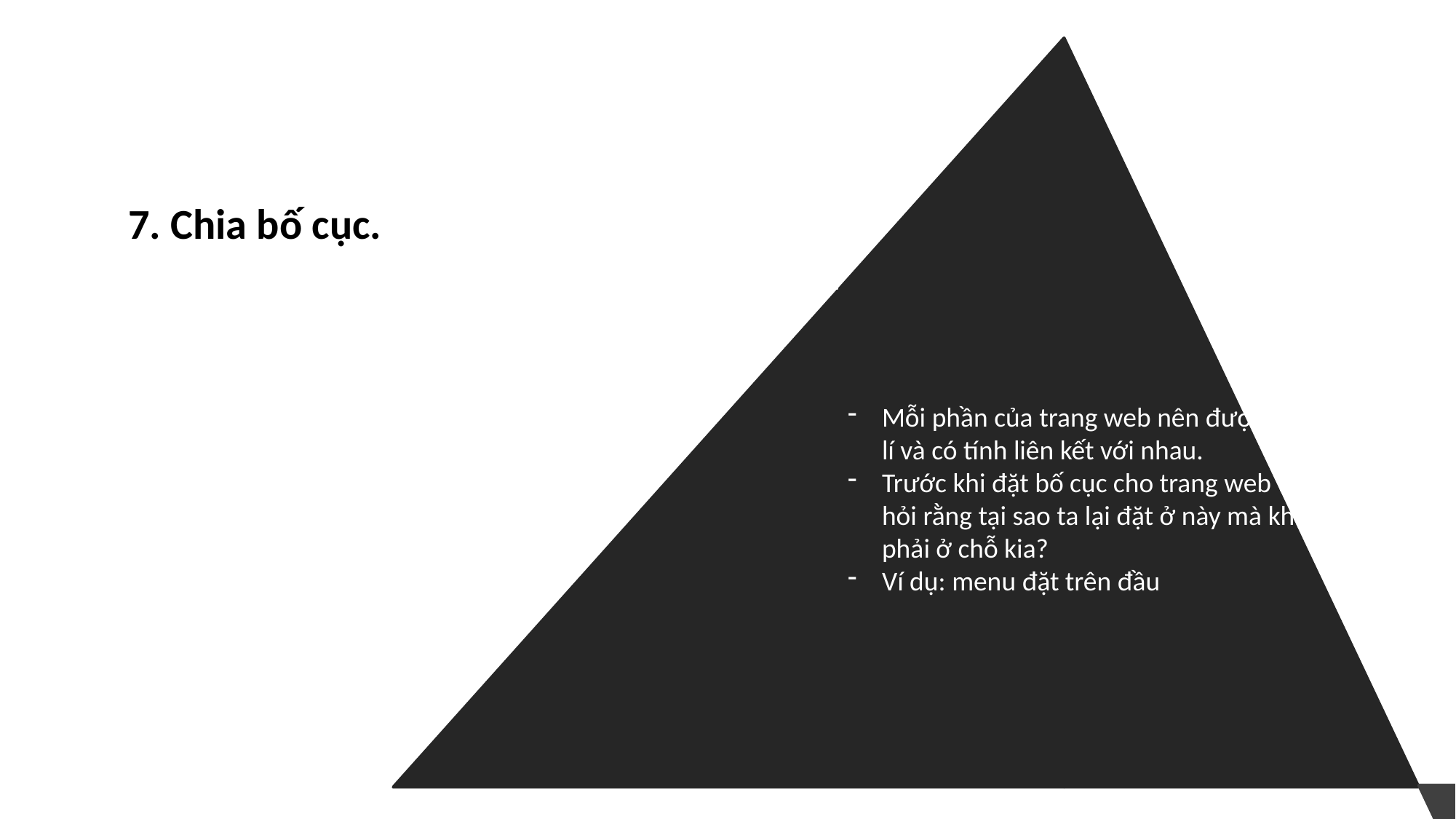

7. Chia bố cục.
Mỗi phần của trang web nên được đặt hợp lí và có tính liên kết với nhau.
Trước khi đặt bố cục cho trang web ta nên hỏi rằng tại sao ta lại đặt ở này mà không phải ở chỗ kia?
Ví dụ: menu đặt trên đầu